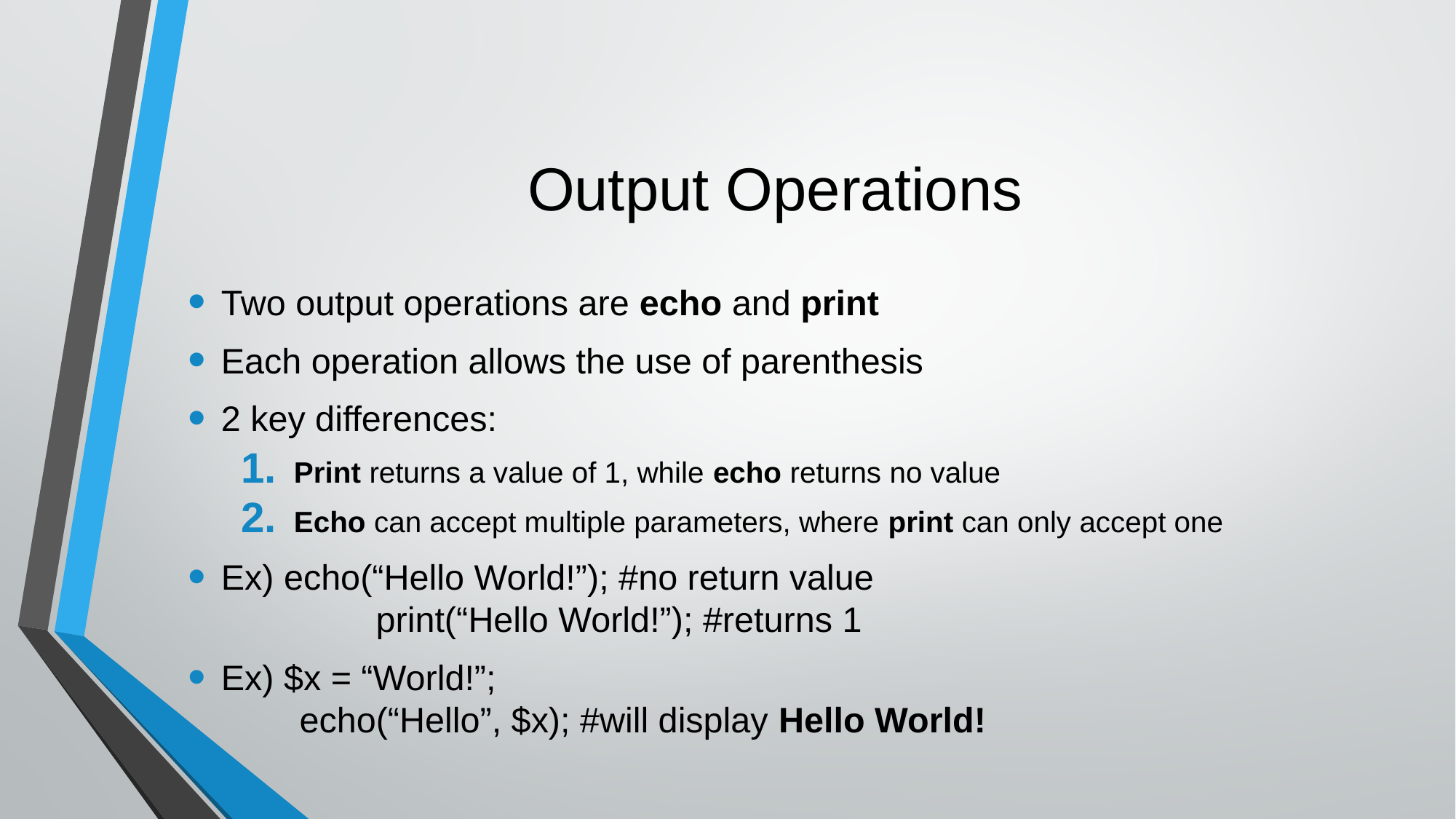

# Output Operations
Two output operations are echo and print
Each operation allows the use of parenthesis
2 key differences:
Print returns a value of 1, while echo returns no value
Echo can accept multiple parameters, where print can only accept one
Ex) echo(“Hello World!”); #no return value
	     print(“Hello World!”); #returns 1
Ex) $x = “World!”;
        echo(“Hello”, $x); #will display Hello World!